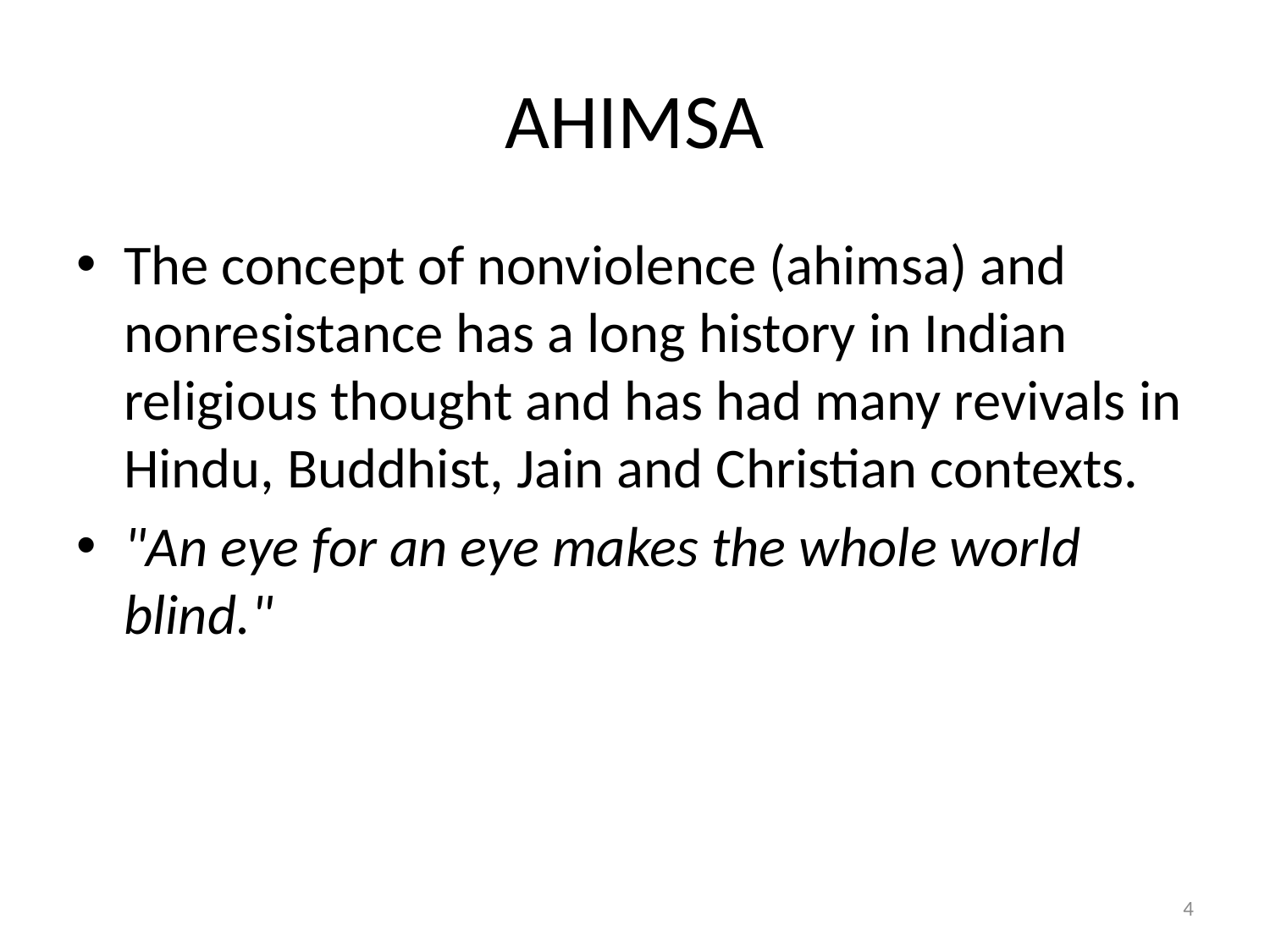

# AHIMSA
The concept of nonviolence (ahimsa) and nonresistance has a long history in Indian religious thought and has had many revivals in Hindu, Buddhist, Jain and Christian contexts.
"An eye for an eye makes the whole world blind."

4